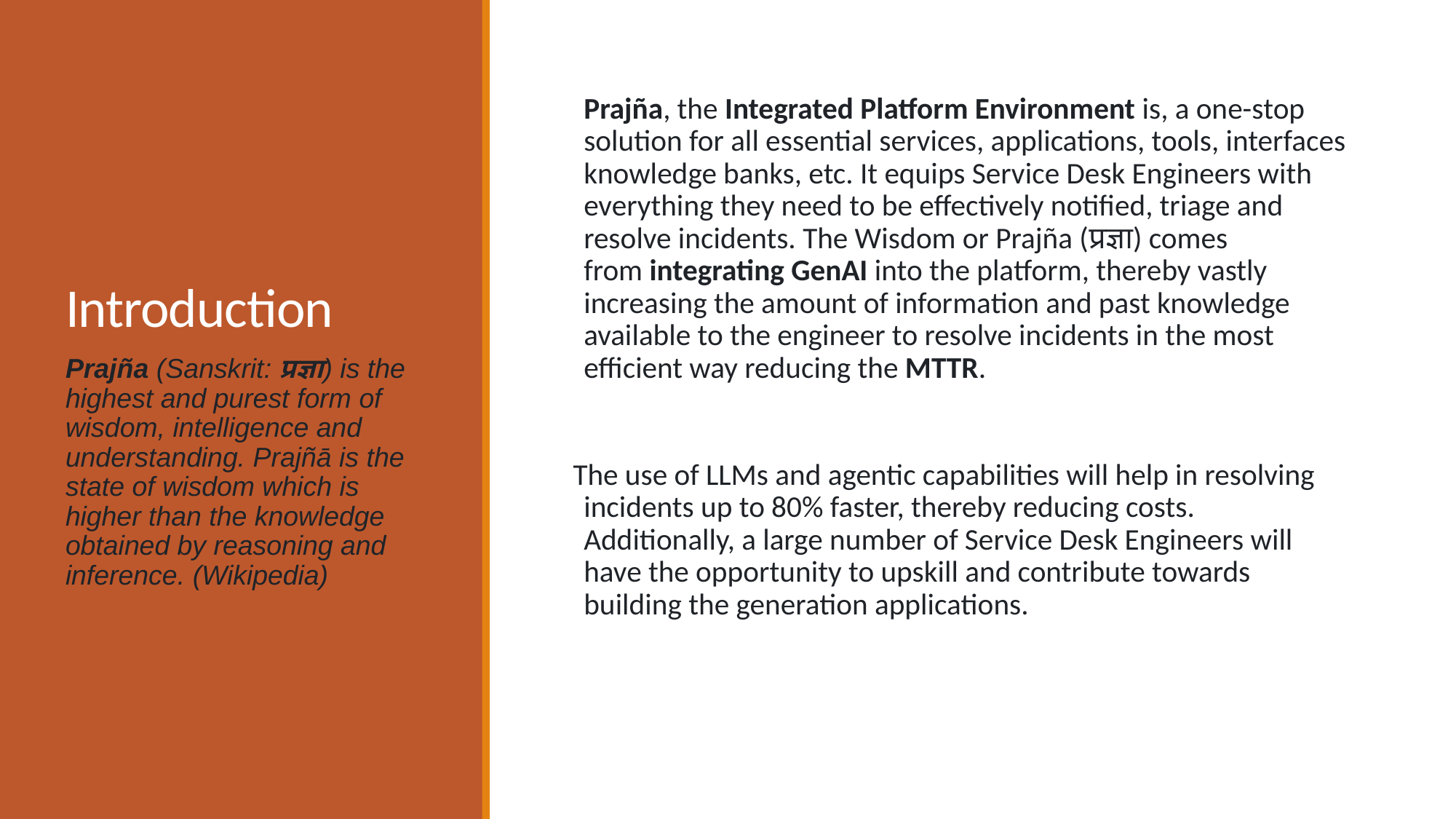

# Introduction
Prajña, the Integrated Platform Environment is, a one-stop solution for all essential services, applications, tools, interfaces knowledge banks, etc. It equips Service Desk Engineers with everything they need to be effectively notified, triage and resolve incidents. The Wisdom or Prajña (प्रज्ञा) comes from integrating GenAI into the platform, thereby vastly increasing the amount of information and past knowledge available to the engineer to resolve incidents in the most efficient way reducing the MTTR.

The use of LLMs and agentic capabilities will help in resolving incidents up to 80% faster, thereby reducing costs. Additionally, a large number of Service Desk Engineers will have the opportunity to upskill and contribute towards building the generation applications.

Prajña (Sanskrit: प्रज्ञा) is the highest and purest form of wisdom, intelligence and understanding. Prajñā is the state of wisdom which is higher than the knowledge obtained by reasoning and inference. (Wikipedia)